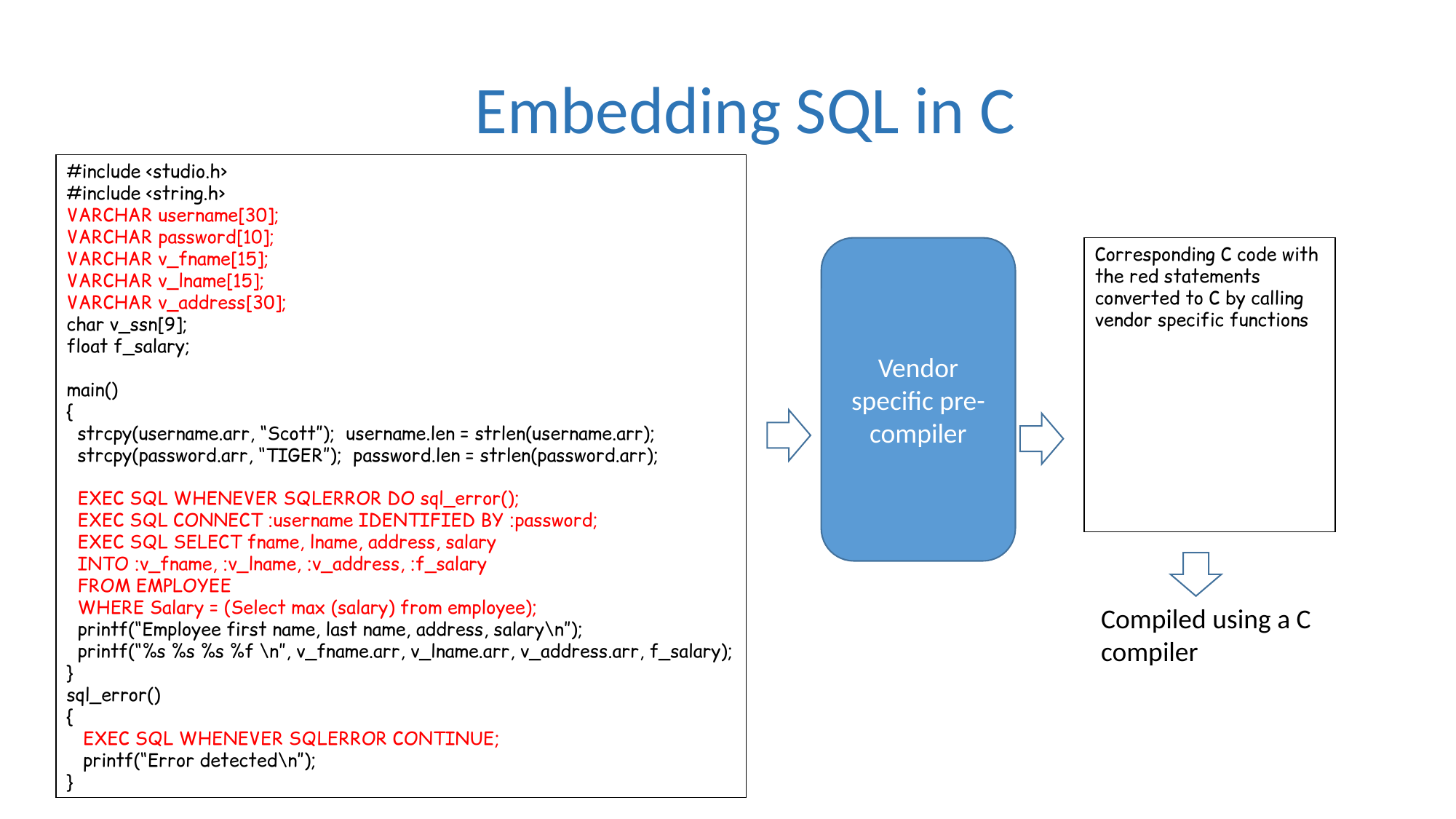

Embedding SQL in C
#include <studio.h>
#include <string.h>
VARCHAR username[30];
VARCHAR password[10];
VARCHAR v_fname[15];
VARCHAR v_lname[15];
VARCHAR v_address[30];
char v_ssn[9];
float f_salary;

main()
{
  strcpy(username.arr, “Scott”);  username.len = strlen(username.arr);
  strcpy(password.arr, “TIGER”);  password.len = strlen(password.arr);

  EXEC SQL WHENEVER SQLERROR DO sql_error();
  EXEC SQL CONNECT :username IDENTIFIED BY :password;
  EXEC SQL SELECT fname, lname, address, salary
  INTO :v_fname, :v_lname, :v_address, :f_salary
  FROM EMPLOYEE
  WHERE Salary = (Select max (salary) from employee);
  printf(“Employee first name, last name, address, salary\n”);
  printf(“%s %s %s %f \n”, v_fname.arr, v_lname.arr, v_address.arr, f_salary);
}
sql_error()
{
   EXEC SQL WHENEVER SQLERROR CONTINUE;
   printf(“Error detected\n”);
}
Vendor specific pre-compiler
Corresponding C code with the red statements converted to C by calling vendor specific functions

Compiled using a C compiler